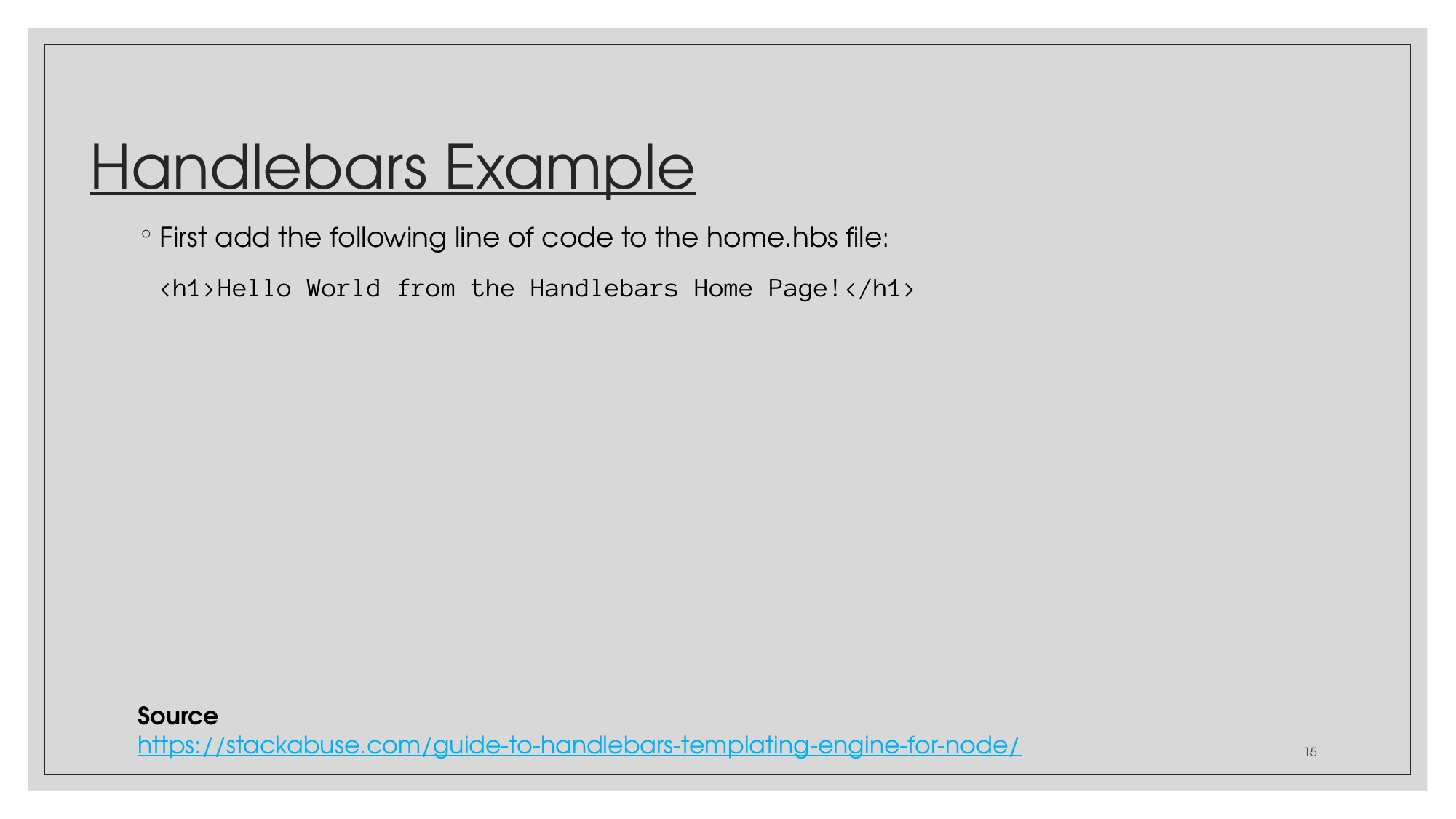

# Handlebars Example
First add the following line of code to the home.hbs file:
<h1>Hello World from the Handlebars Home Page!</h1>
Source
https://stackabuse.com/guide-to-handlebars-templating-engine-for-node/
15